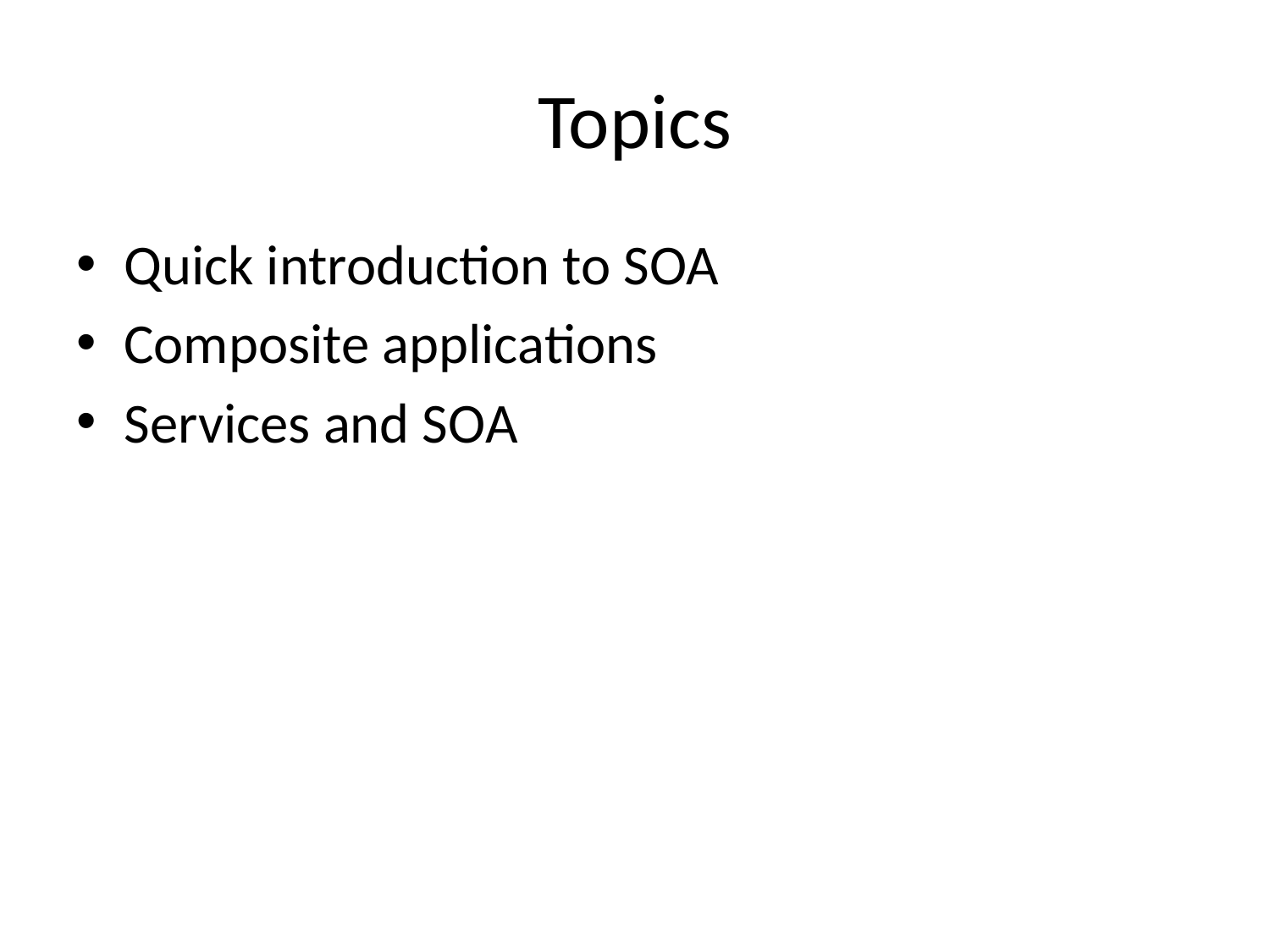

# Topics
Quick introduction to SOA
Composite applications
Services and SOA